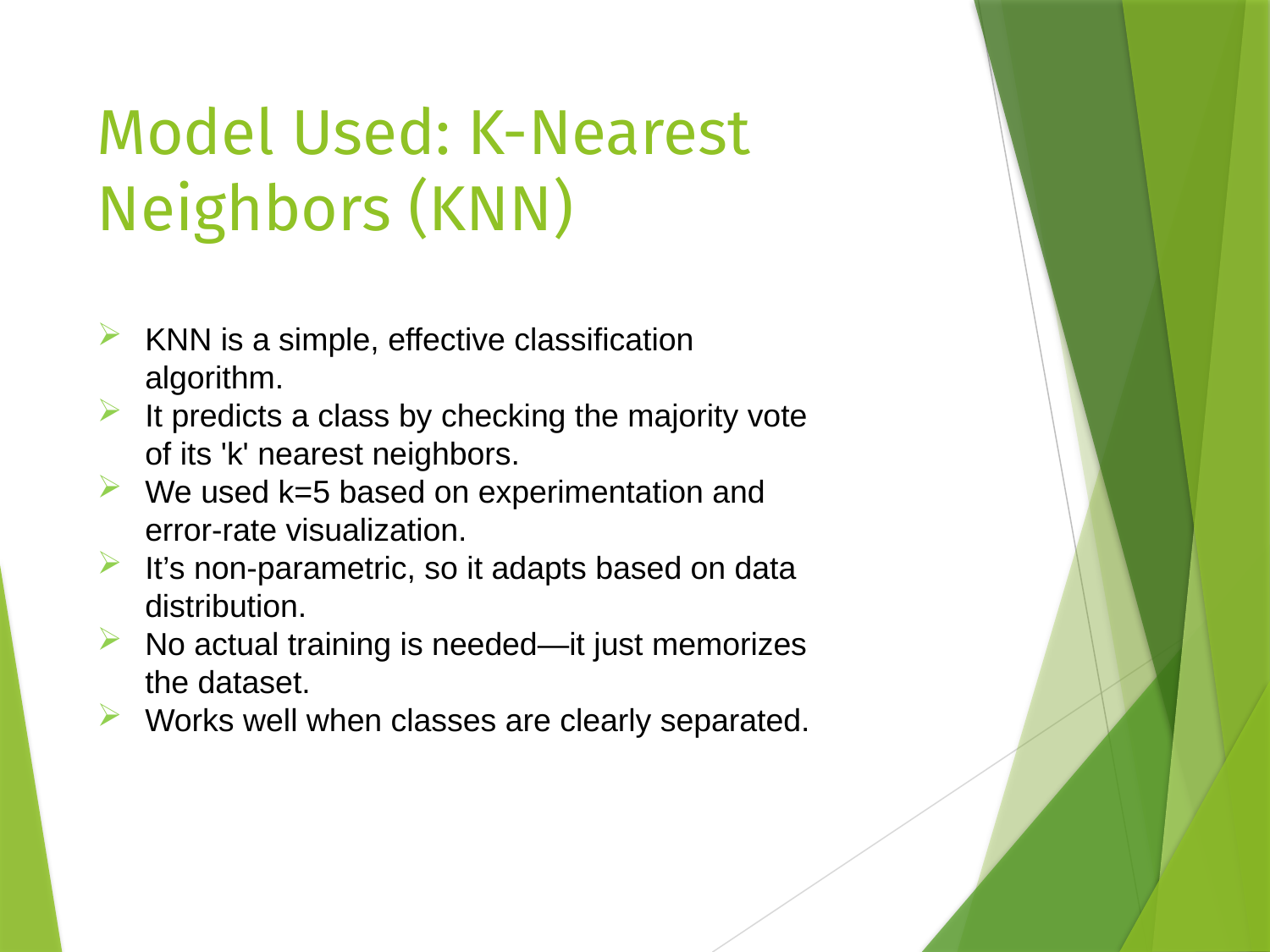

# Model Used: K-Nearest Neighbors (KNN)
KNN is a simple, effective classification algorithm.
It predicts a class by checking the majority vote of its 'k' nearest neighbors.
We used k=5 based on experimentation and error-rate visualization.
It’s non-parametric, so it adapts based on data distribution.
No actual training is needed—it just memorizes the dataset.
Works well when classes are clearly separated.